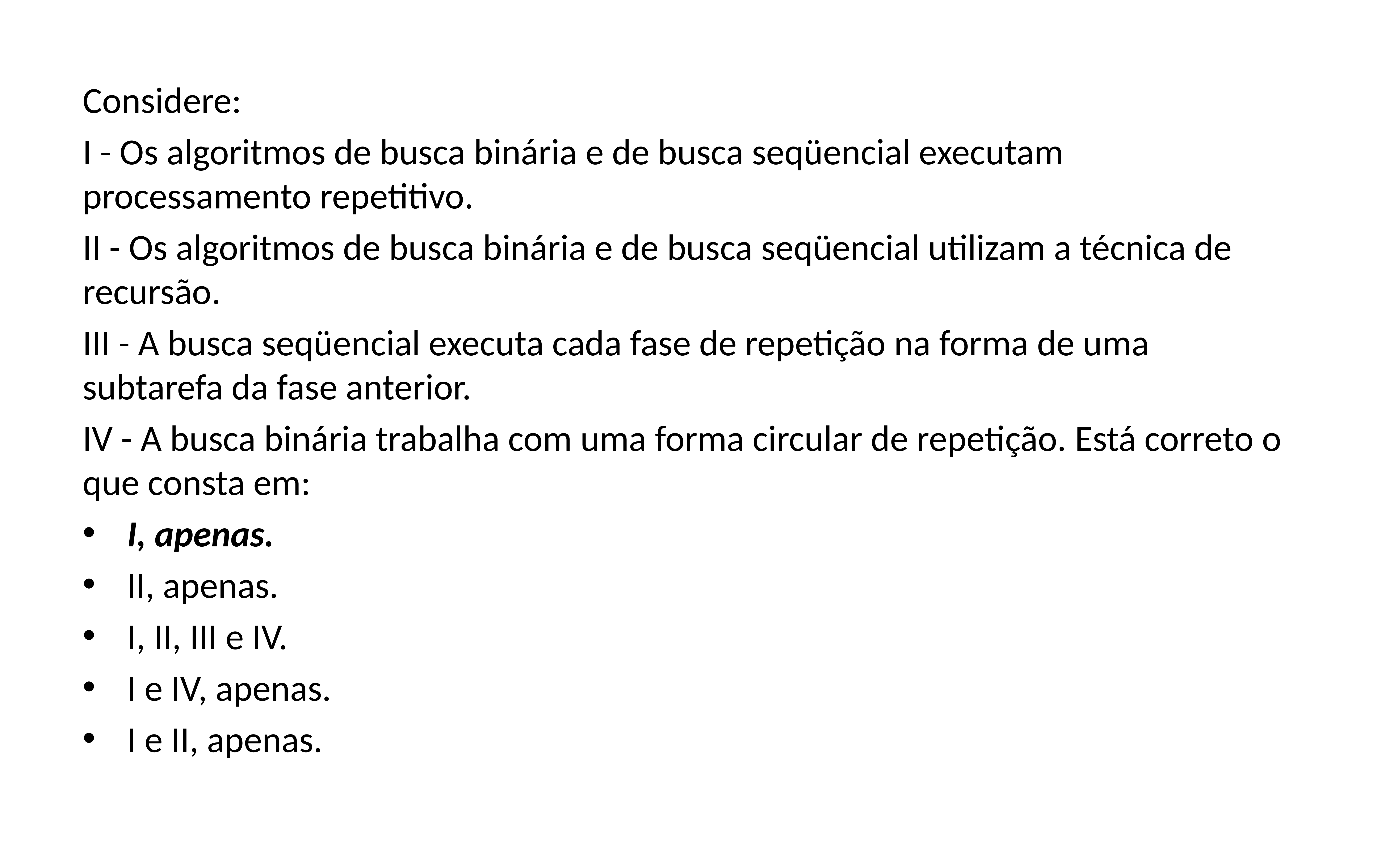

Considere:
I - Os algoritmos de busca binária e de busca seqüencial executam processamento repetitivo.
II - Os algoritmos de busca binária e de busca seqüencial utilizam a técnica de recursão.
III - A busca seqüencial executa cada fase de repetição na forma de uma subtarefa da fase anterior.
IV - A busca binária trabalha com uma forma circular de repetição. Está correto o que consta em:
I, apenas.
II, apenas.
I, II, III e IV.
I e IV, apenas.
I e II, apenas.